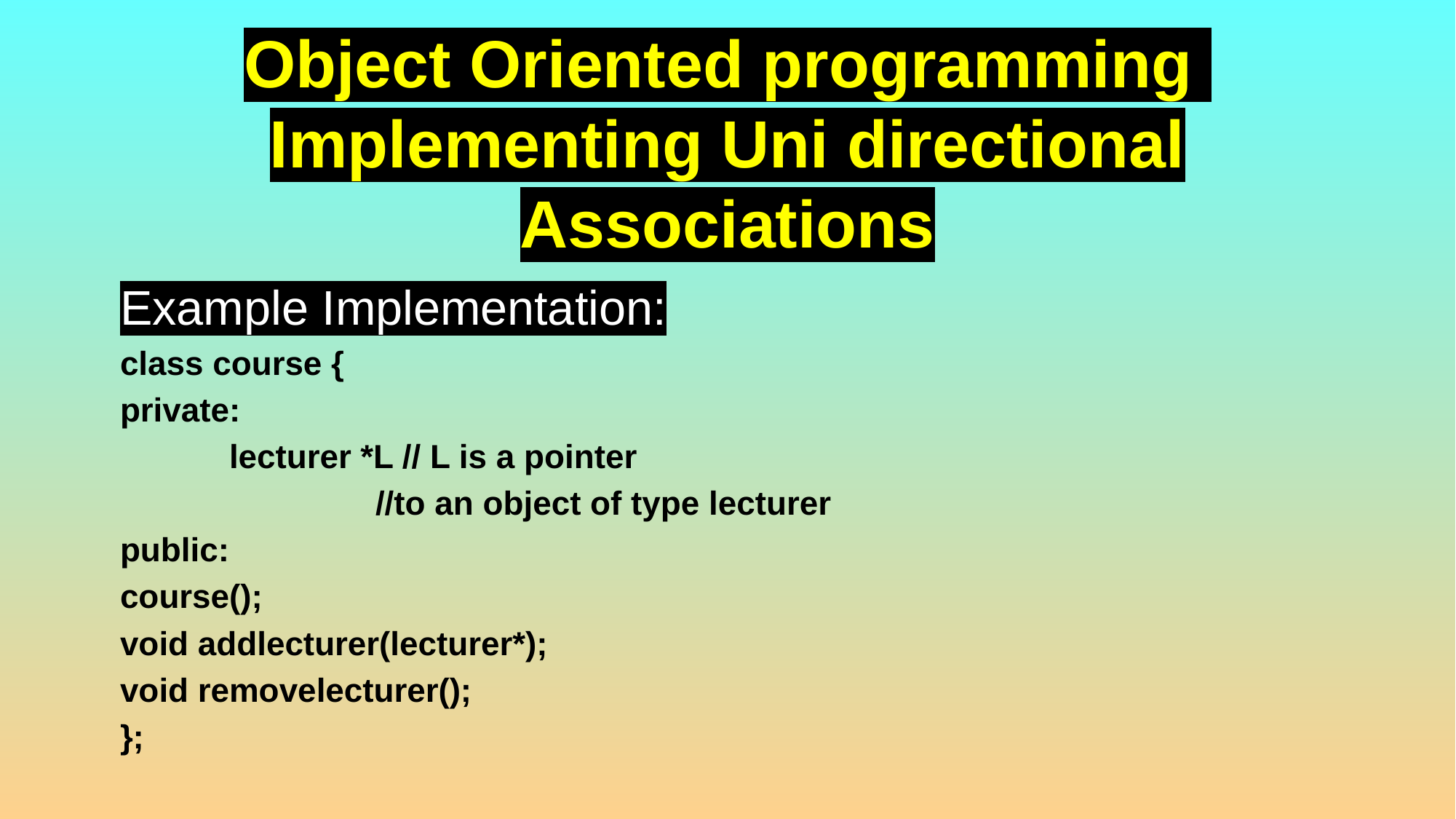

# Object Oriented programming Implementing Uni directional Associations
Example Implementation:
class course {
private:
	lecturer *L // L is a pointer
 		    //to an object of type lecturer
public:
course();
void addlecturer(lecturer*);
void removelecturer();
};